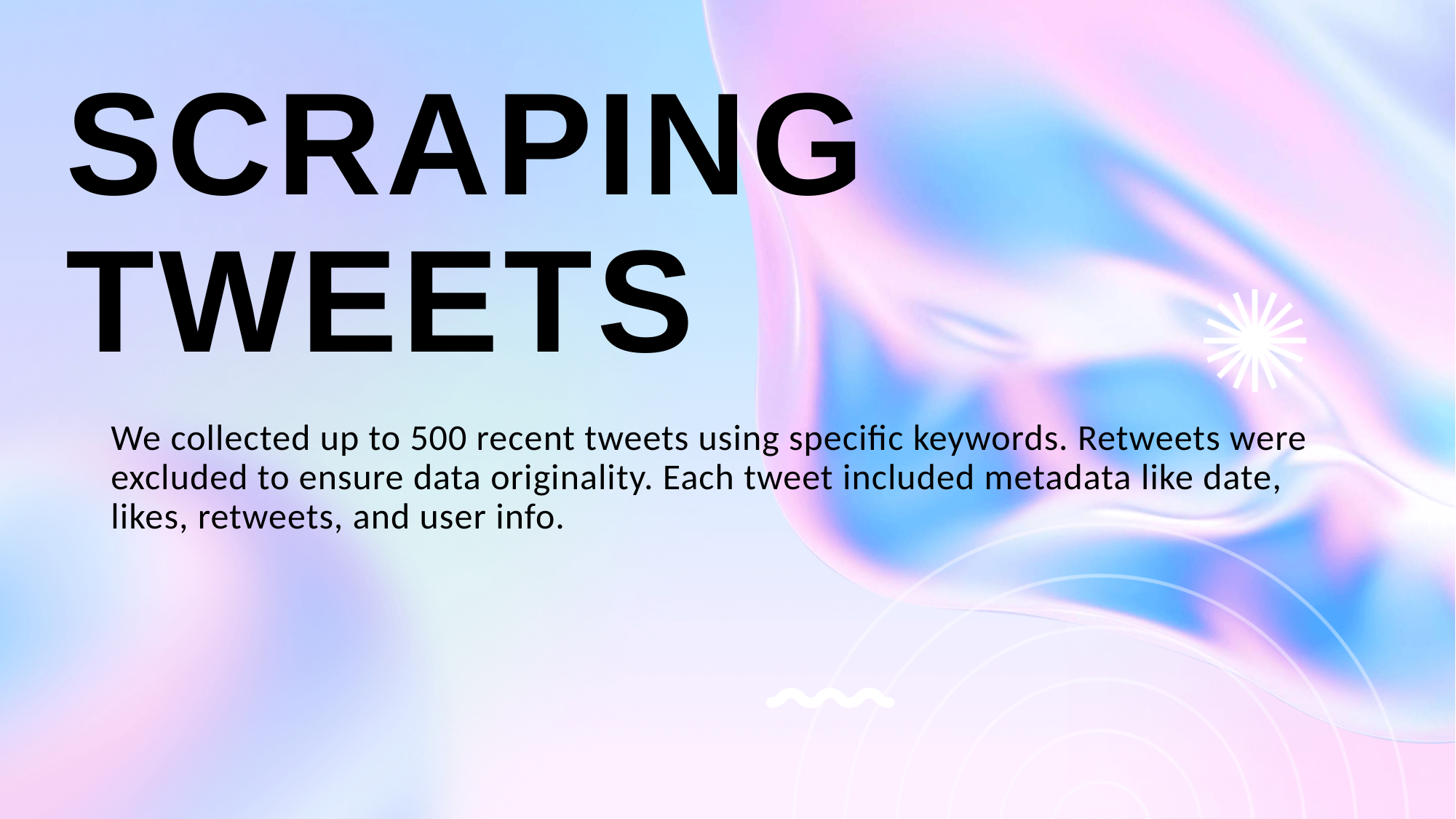

# Scraping Tweets
We collected up to 500 recent tweets using specific keywords. Retweets were excluded to ensure data originality. Each tweet included metadata like date, likes, retweets, and user info.